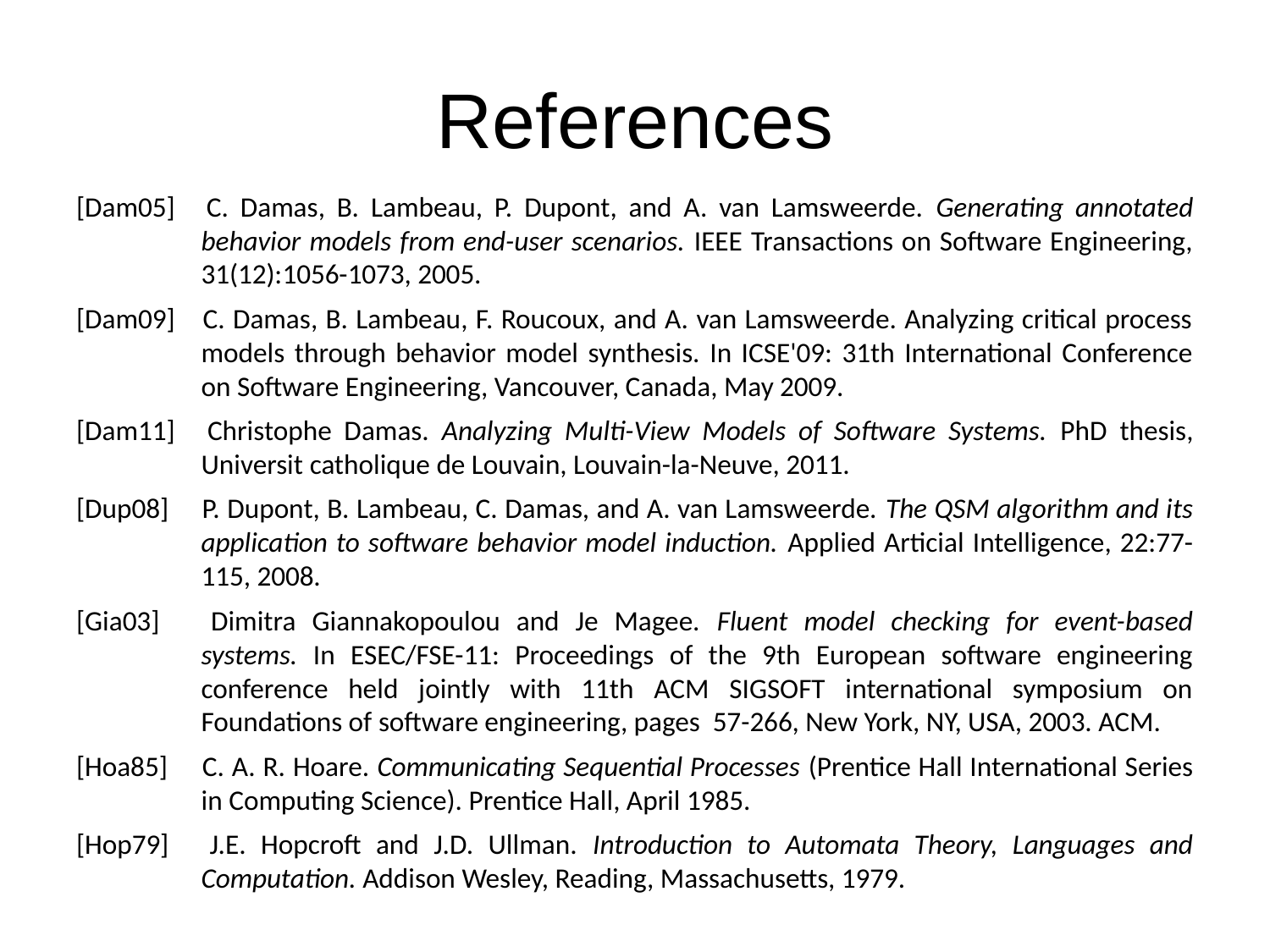

# References
[Dam05] 	C. Damas, B. Lambeau, P. Dupont, and A. van Lamsweerde. Generating annotated behavior models from end-user scenarios. IEEE Transactions on Software Engineering, 31(12):1056-1073, 2005.
[Dam09] 	C. Damas, B. Lambeau, F. Roucoux, and A. van Lamsweerde. Analyzing critical process models through behavior model synthesis. In ICSE'09: 31th International Conference on Software Engineering, Vancouver, Canada, May 2009.
[Dam11] 	Christophe Damas. Analyzing Multi-View Models of Software Systems. PhD thesis, Universit catholique de Louvain, Louvain-la-Neuve, 2011.
[Dup08] 	P. Dupont, B. Lambeau, C. Damas, and A. van Lamsweerde. The QSM algorithm and its application to software behavior model induction. Applied Articial Intelligence, 22:77-115, 2008.
[Gia03] 	Dimitra Giannakopoulou and Je Magee. Fluent model checking for event-based systems. In ESEC/FSE-11: Proceedings of the 9th European software engineering conference held jointly with 11th ACM SIGSOFT international symposium on Foundations of software engineering, pages  57-266, New York, NY, USA, 2003. ACM.
[Hoa85] 	C. A. R. Hoare. Communicating Sequential Processes (Prentice Hall International Series in Computing Science). Prentice Hall, April 1985.
[Hop79] 	J.E. Hopcroft and J.D. Ullman. Introduction to Automata Theory, Languages and Computation. Addison Wesley, Reading, Massachusetts, 1979.